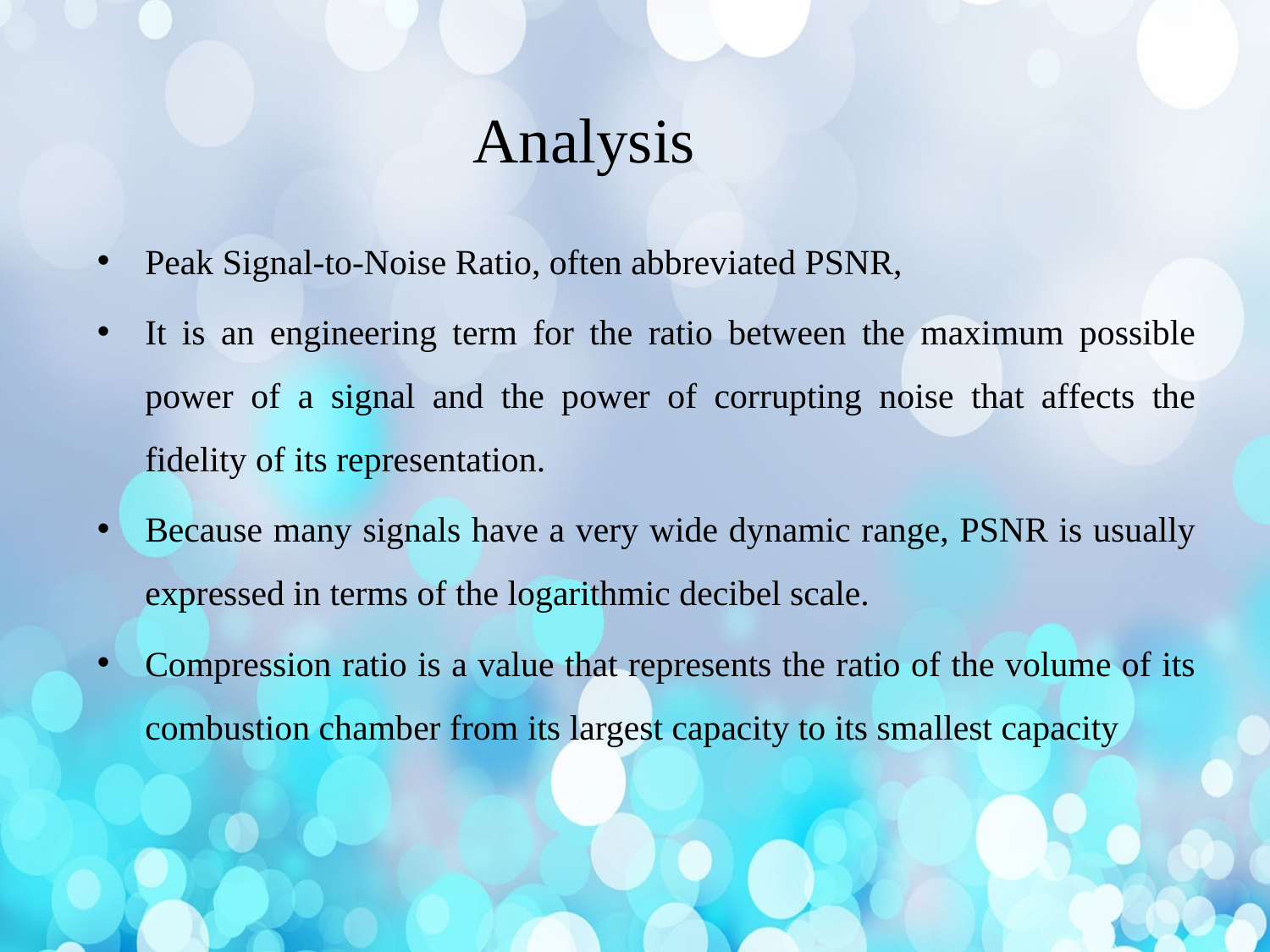

# Analysis
Peak Signal-to-Noise Ratio, often abbreviated PSNR,
It is an engineering term for the ratio between the maximum possible power of a signal and the power of corrupting noise that affects the fidelity of its representation.
Because many signals have a very wide dynamic range, PSNR is usually expressed in terms of the logarithmic decibel scale.
Compression ratio is a value that represents the ratio of the volume of its combustion chamber from its largest capacity to its smallest capacity